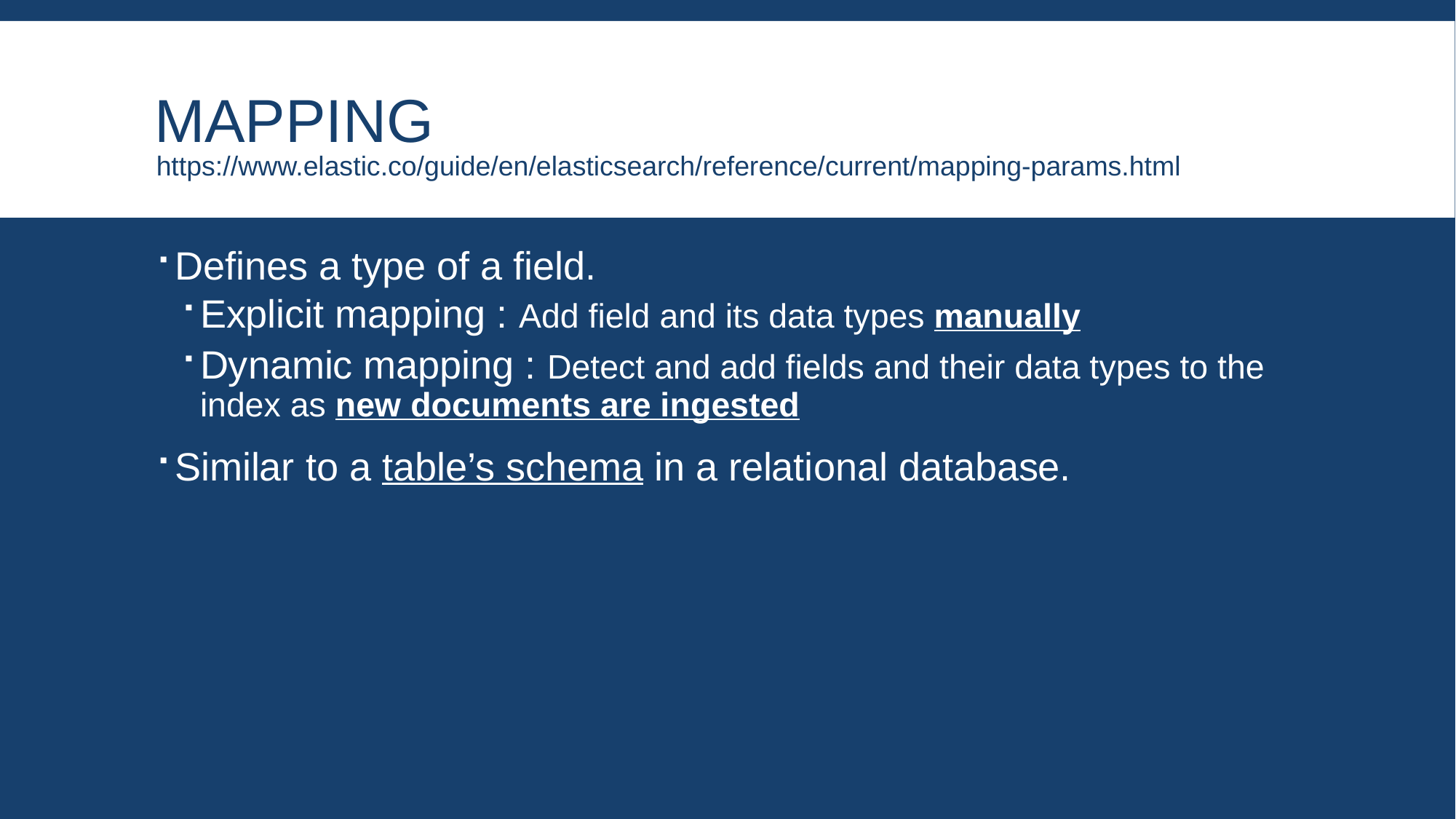

# mapping
https://www.elastic.co/guide/en/elasticsearch/reference/current/mapping-params.html
Defines a type of a field.
Explicit mapping : Add field and its data types manually
Dynamic mapping : Detect and add fields and their data types to the index as new documents are ingested
Similar to a table’s schema in a relational database.